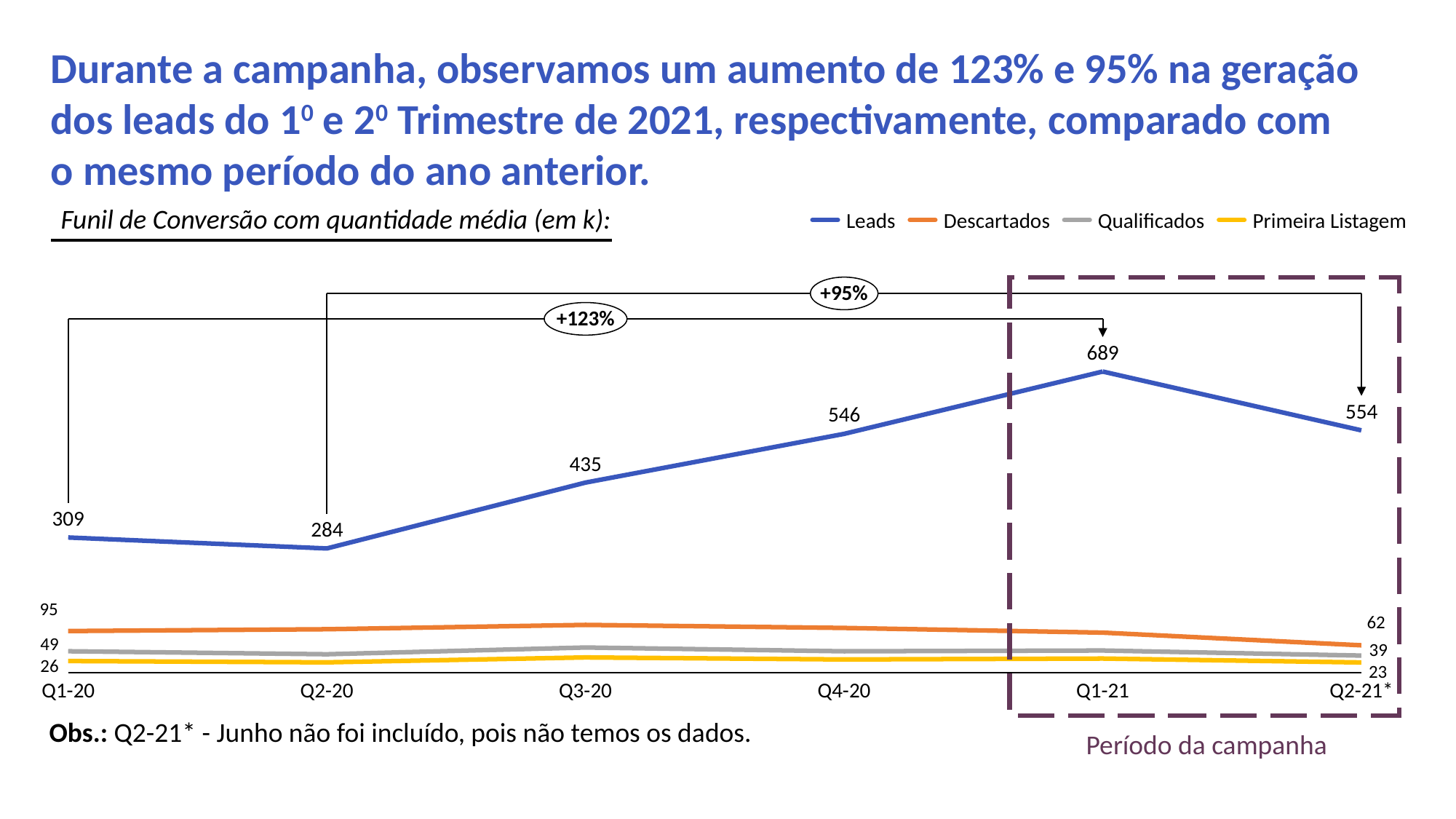

Durante a campanha, observamos um aumento de 123% e 95% na geração dos leads do 10 e 20 Trimestre de 2021, respectivamente, comparado com
o mesmo período do ano anterior.
Funil de Conversão com quantidade média (em k):
Leads
Descartados
Qualificados
Primeira Listagem
+95%

+123%
689

### Chart

| Category |  |  |  |  |
|---|---|---|---|---|
554
546
435
309
284
95
62
49
39
26
23
Q1-20
Q2-20
Q3-20
Q4-20
Q1-21
Q2-21*
Obs.: Q2-21* - Junho não foi incluído, pois não temos os dados.
Período da campanha